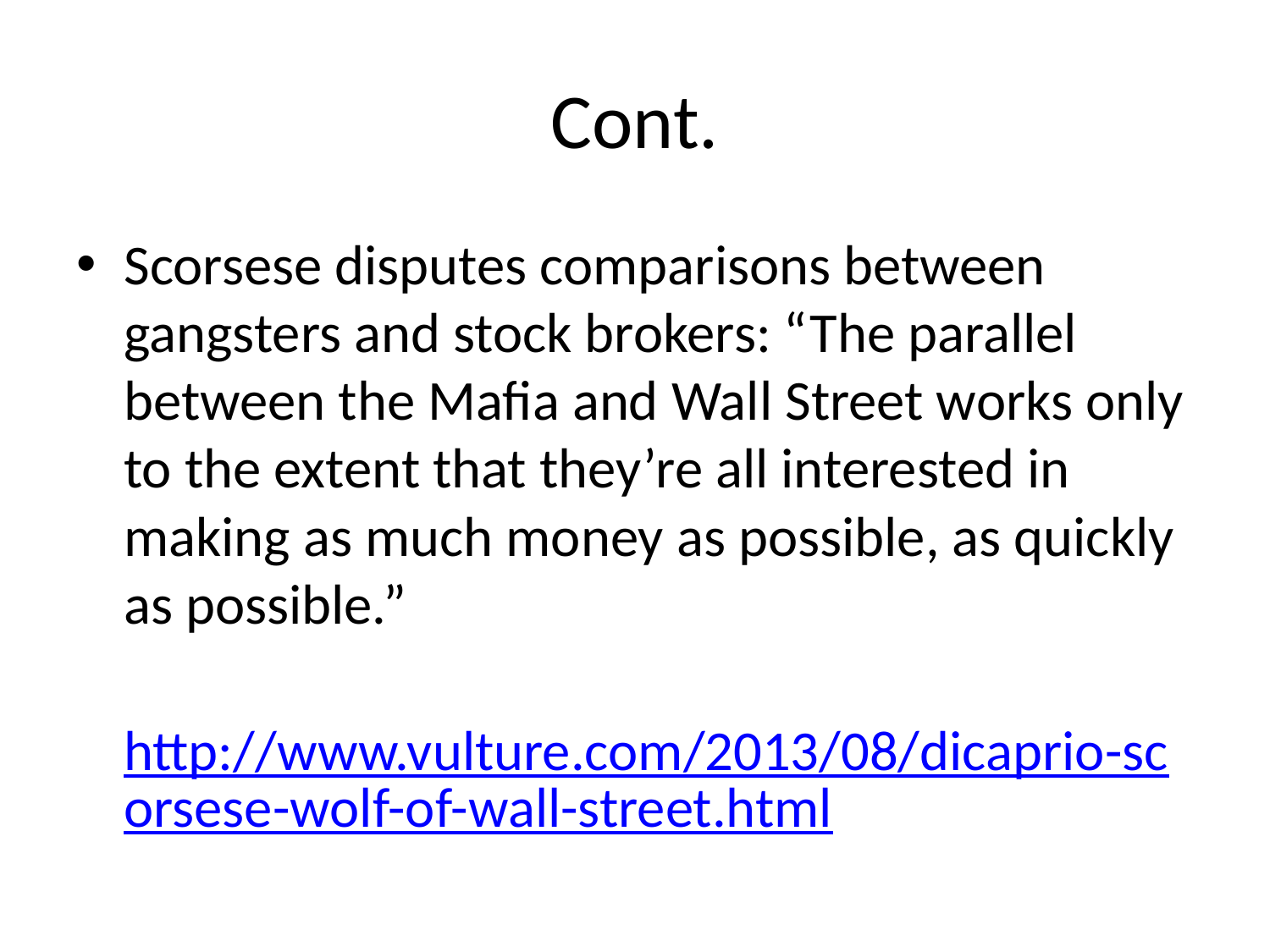

# Cont.
Scorsese disputes comparisons between gangsters and stock brokers: “The parallel between the Mafia and Wall Street works only to the extent that they’re all interested in making as much money as possible, as quickly as possible.”
 http://www.vulture.com/2013/08/dicaprio-scorsese-wolf-of-wall-street.html